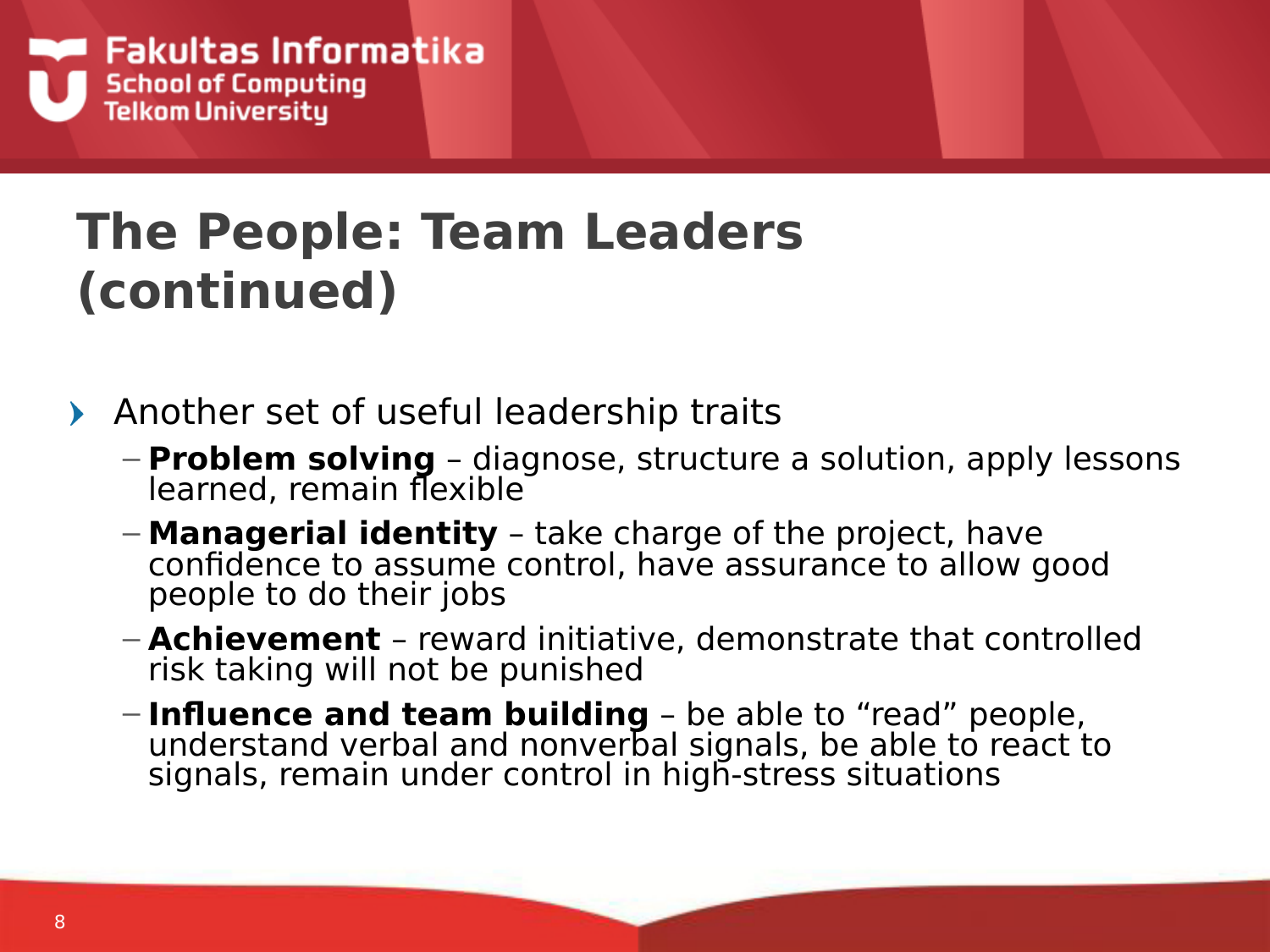

# The People: Team Leaders (continued)
Another set of useful leadership traits
Problem solving – diagnose, structure a solution, apply lessons learned, remain flexible
Managerial identity – take charge of the project, have confidence to assume control, have assurance to allow good people to do their jobs
Achievement – reward initiative, demonstrate that controlled risk taking will not be punished
Influence and team building – be able to “read” people, understand verbal and nonverbal signals, be able to react to signals, remain under control in high-stress situations
8